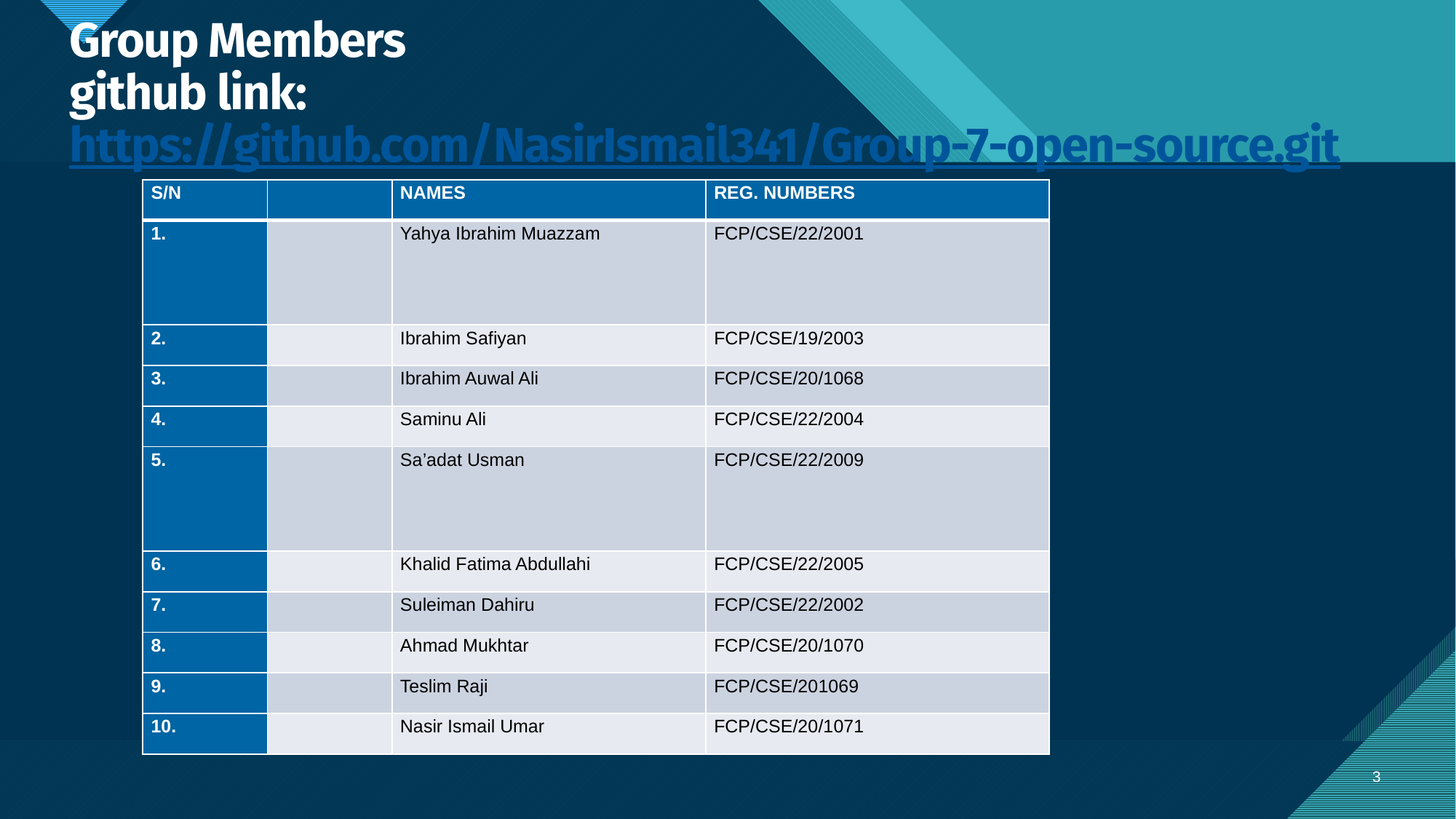

# Group Members github link: https://github.com/NasirIsmail341/Group-7-open-source.git
| S/N |  | Names | Reg. Numbers |
| --- | --- | --- | --- |
| 1. |  | Yahya Ibrahim Muazzam | FCP/CSE/22/2001 |
| 2. |  | Ibrahim Safiyan | FCP/CSE/19/2003 |
| 3. |  | Ibrahim Auwal Ali | FCP/CSE/20/1068 |
| 4. |  | Saminu Ali | FCP/CSE/22/2004 |
| 5. |  | Sa’adat Usman | FCP/CSE/22/2009 |
| 6. |  | Khalid Fatima Abdullahi | FCP/CSE/22/2005 |
| 7. |  | Suleiman Dahiru | FCP/CSE/22/2002 |
| 8. |  | Ahmad Mukhtar | FCP/CSE/20/1070 |
| 9. |  | Teslim Raji | FCP/CSE/201069 |
| 10. |  | Nasir Ismail Umar | FCP/CSE/20/1071 |
3